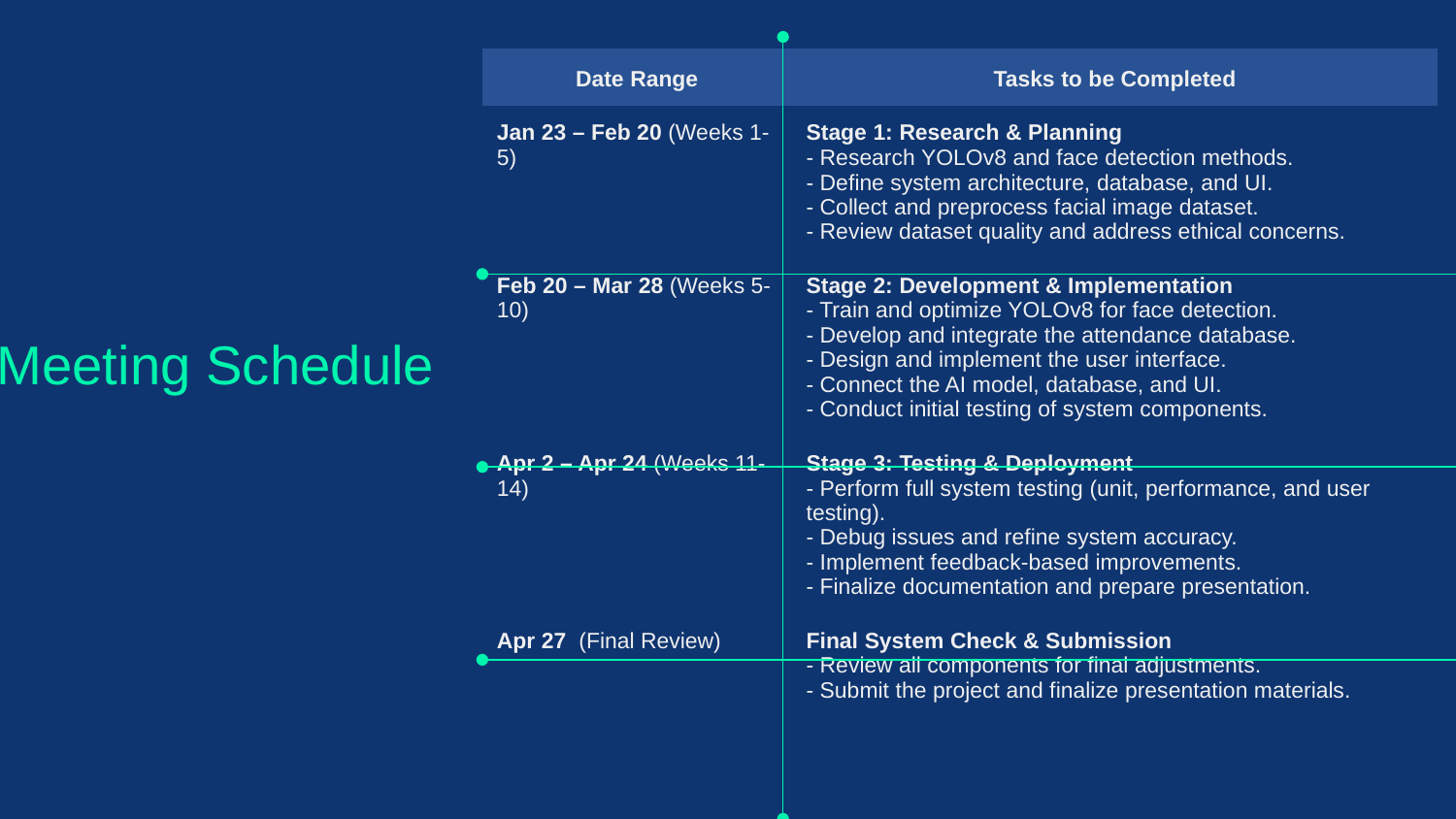

| Date Range | Tasks to be Completed |
| --- | --- |
| Jan 23 – Feb 20 (Weeks 1-5) | Stage 1: Research & Planning - Research YOLOv8 and face detection methods. - Define system architecture, database, and UI. - Collect and preprocess facial image dataset. - Review dataset quality and address ethical concerns. |
| Feb 20 – Mar 28 (Weeks 5-10) | Stage 2: Development & Implementation - Train and optimize YOLOv8 for face detection. - Develop and integrate the attendance database. - Design and implement the user interface. - Connect the AI model, database, and UI. - Conduct initial testing of system components. |
| Apr 2 – Apr 24 (Weeks 11-14) | Stage 3: Testing & Deployment - Perform full system testing (unit, performance, and user testing). - Debug issues and refine system accuracy. - Implement feedback-based improvements. - Finalize documentation and prepare presentation. |
| Apr 27 (Final Review) | Final System Check & Submission - Review all components for final adjustments. - Submit the project and finalize presentation materials. |

# Meeting Schedule